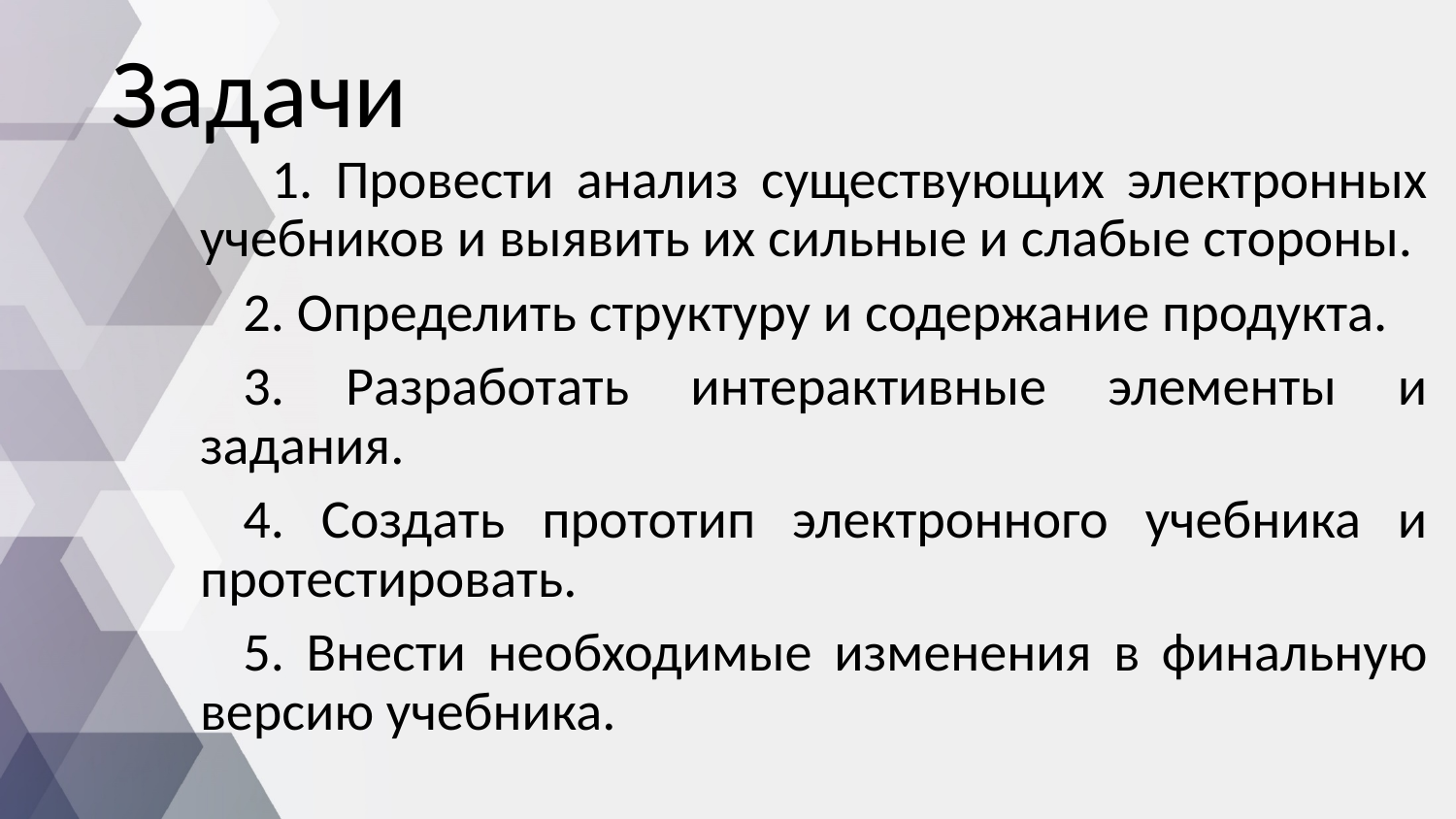

# Задачи
1. Провести анализ существующих электронных учебников и выявить их сильные и слабые стороны.
2. Определить структуру и содержание продукта.
3. Разработать интерактивные элементы и задания.
4. Создать прототип электронного учебника и протестировать.
5. Внести необходимые изменения в финальную версию учебника.